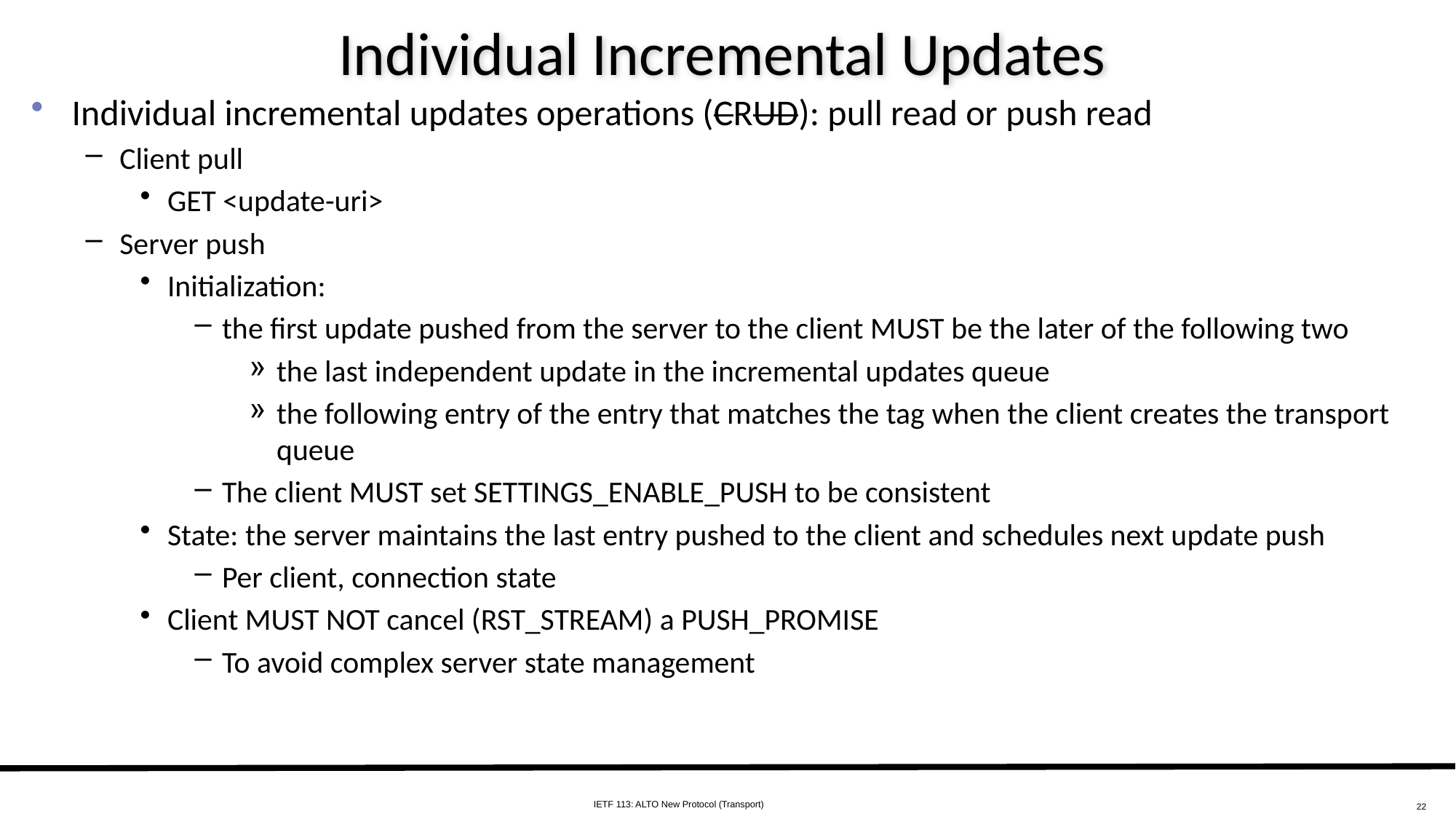

# Individual Incremental Updates
Individual incremental updates operations (CRUD): pull read or push read
Client pull
GET <update-uri>
Server push
Initialization:
the first update pushed from the server to the client MUST be the later of the following two
the last independent update in the incremental updates queue
the following entry of the entry that matches the tag when the client creates the transport queue
The client MUST set SETTINGS_ENABLE_PUSH to be consistent
State: the server maintains the last entry pushed to the client and schedules next update push
Per client, connection state
Client MUST NOT cancel (RST_STREAM) a PUSH_PROMISE
To avoid complex server state management